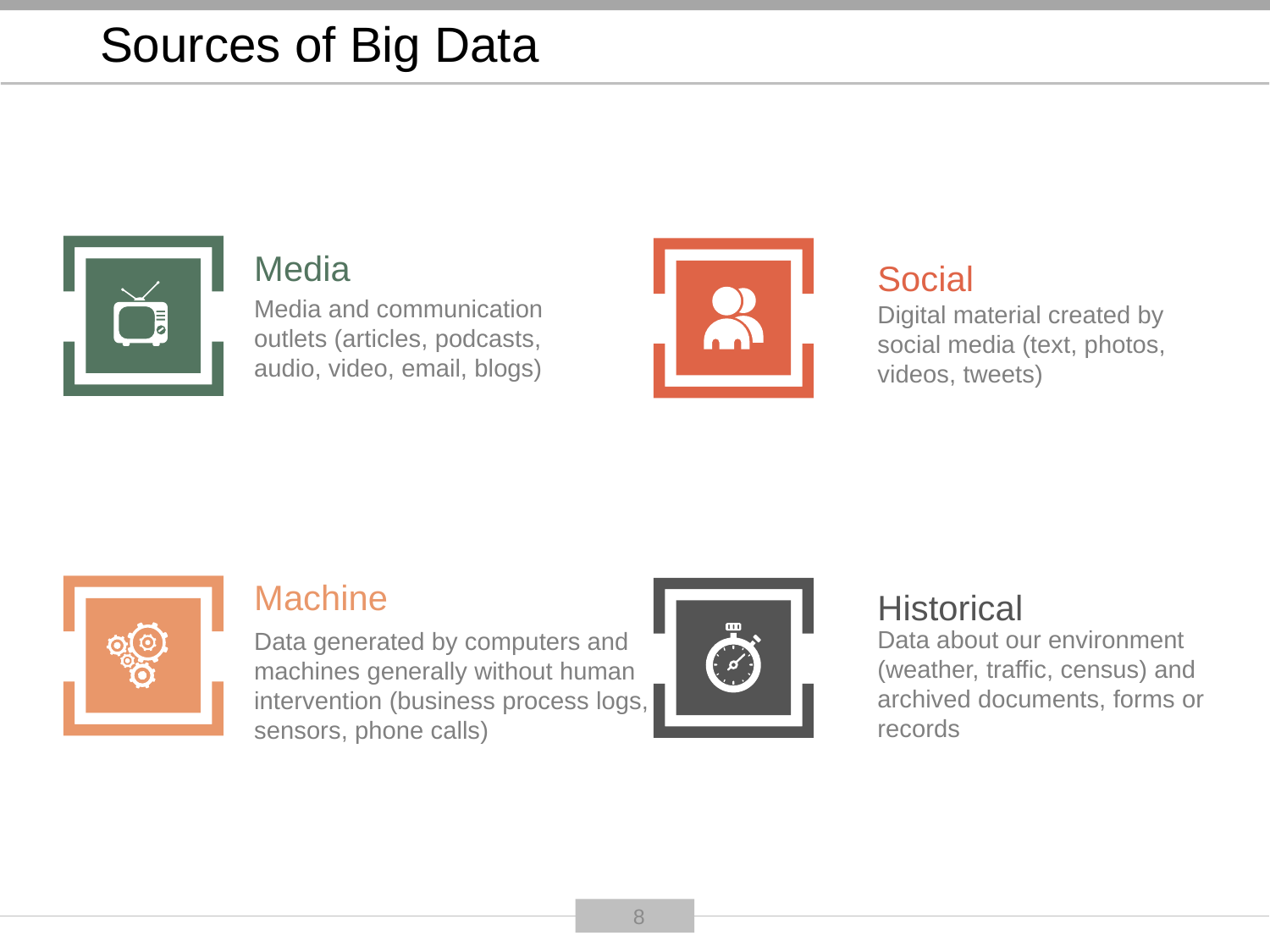

# Sources of Big Data

Media
Media and communication outlets (articles, podcasts, audio, video, email, blogs)

Social
Digital material created by social media (text, photos, videos, tweets)
Machine
Data generated by computers and machines generally without human intervention (business process logs, sensors, phone calls)

Historical
Data about our environment (weather, traffic, census) and archived documents, forms or records
8